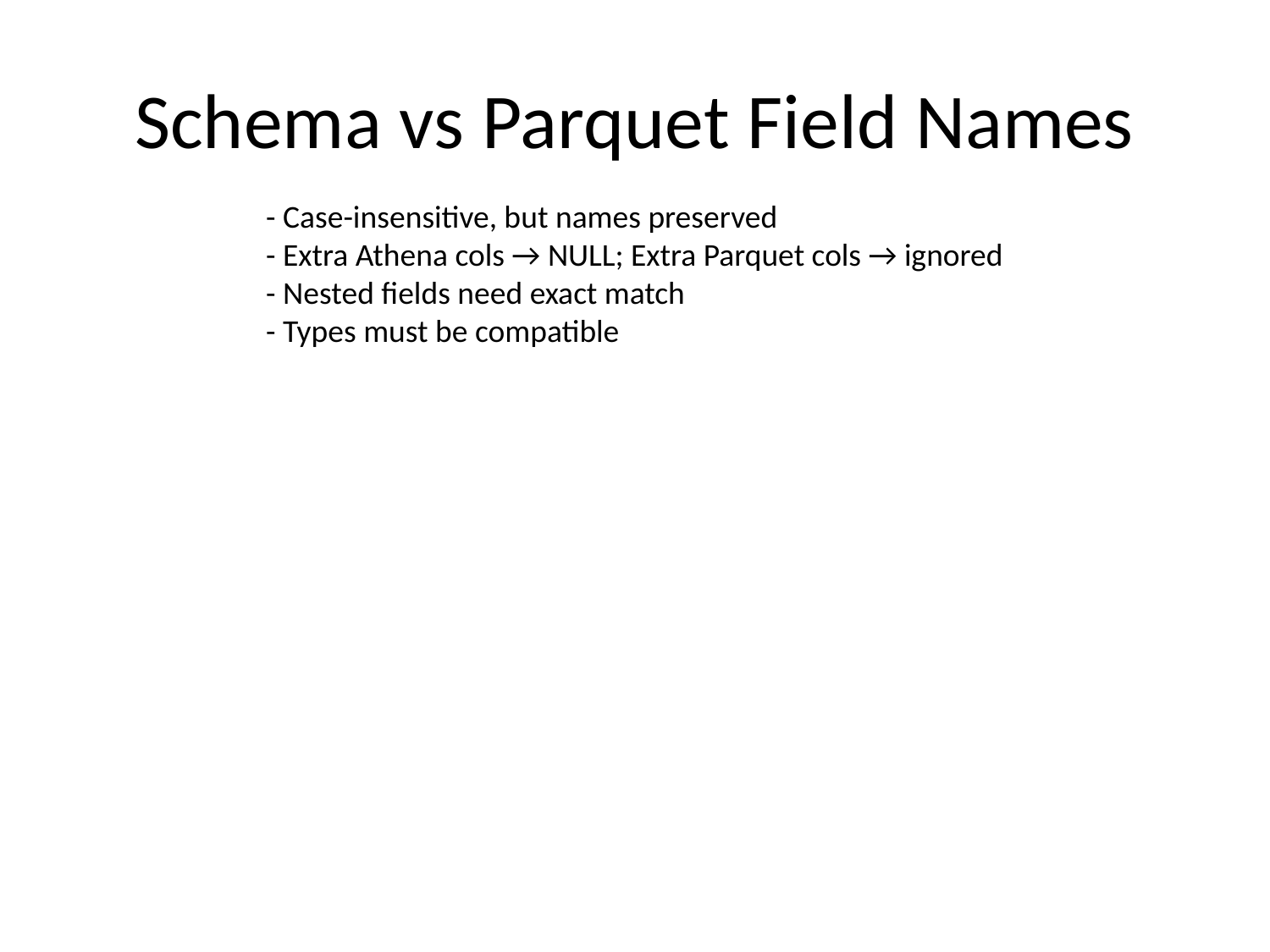

# Schema vs Parquet Field Names
- Case-insensitive, but names preserved
- Extra Athena cols → NULL; Extra Parquet cols → ignored
- Nested fields need exact match
- Types must be compatible